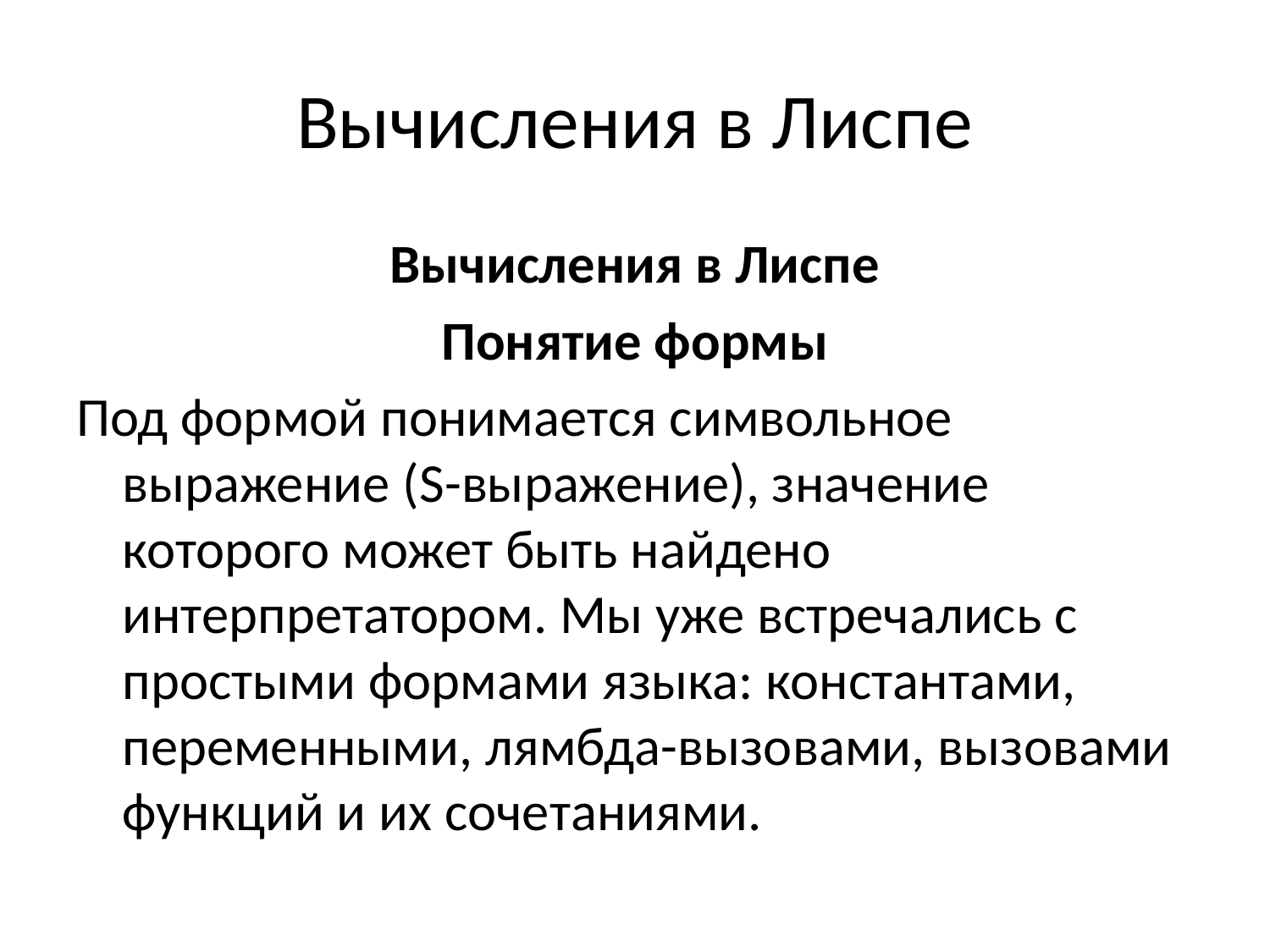

# Вычисления в Лиспе
Вычисления в Лиспе
Понятие формы
Под формой понимается символьное выражение (S-выражение), значение которого может быть найдено интерпретатором. Мы уже встречались с простыми формами языка: константами, переменными, лямбда-вызовами, вызовами функций и их сочетаниями.